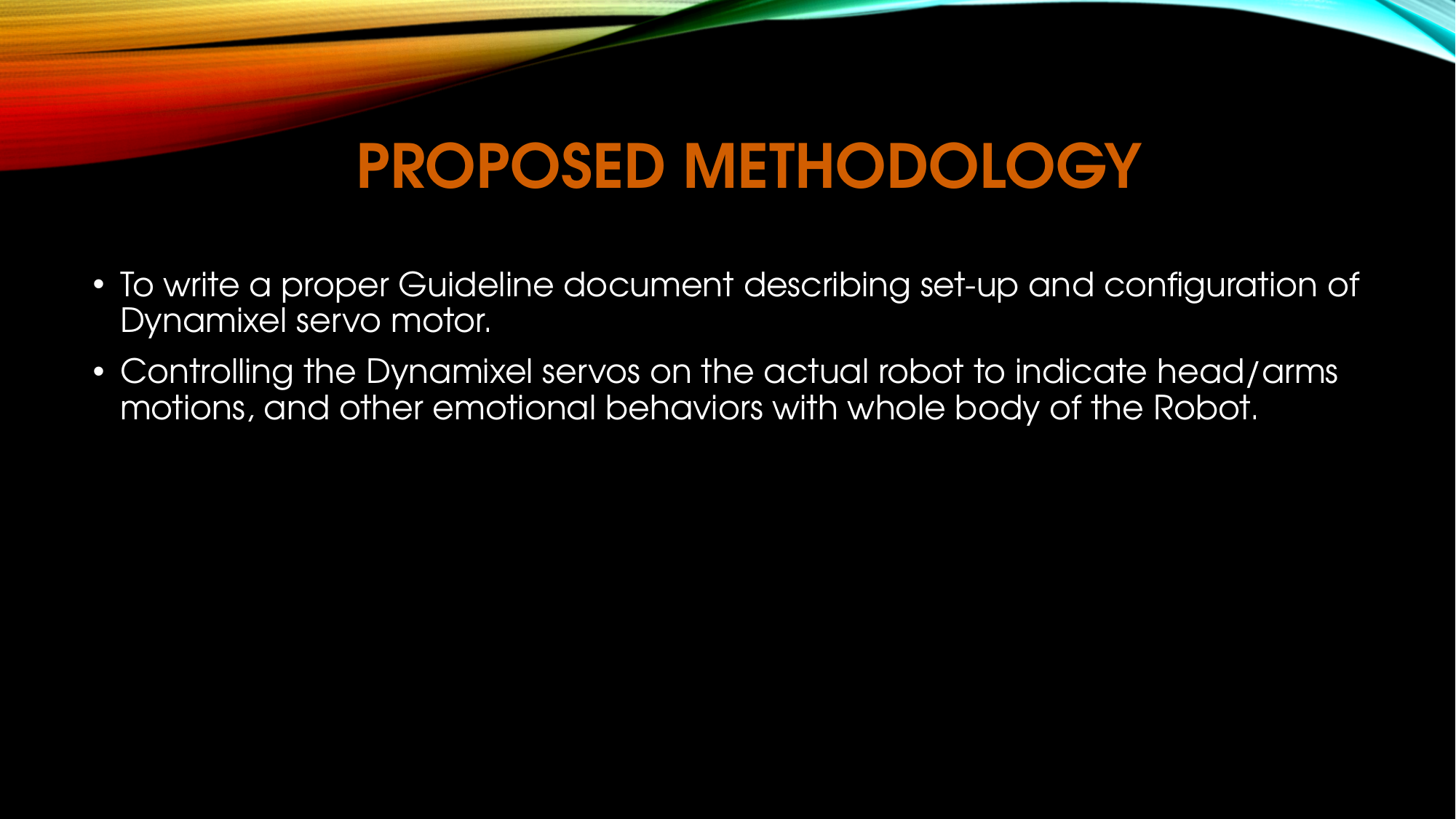

# Proposed Methodology
To write a proper Guideline document describing set-up and configuration of Dynamixel servo motor.
Controlling the Dynamixel servos on the actual robot to indicate head/arms motions, and other emotional behaviors with whole body of the Robot.